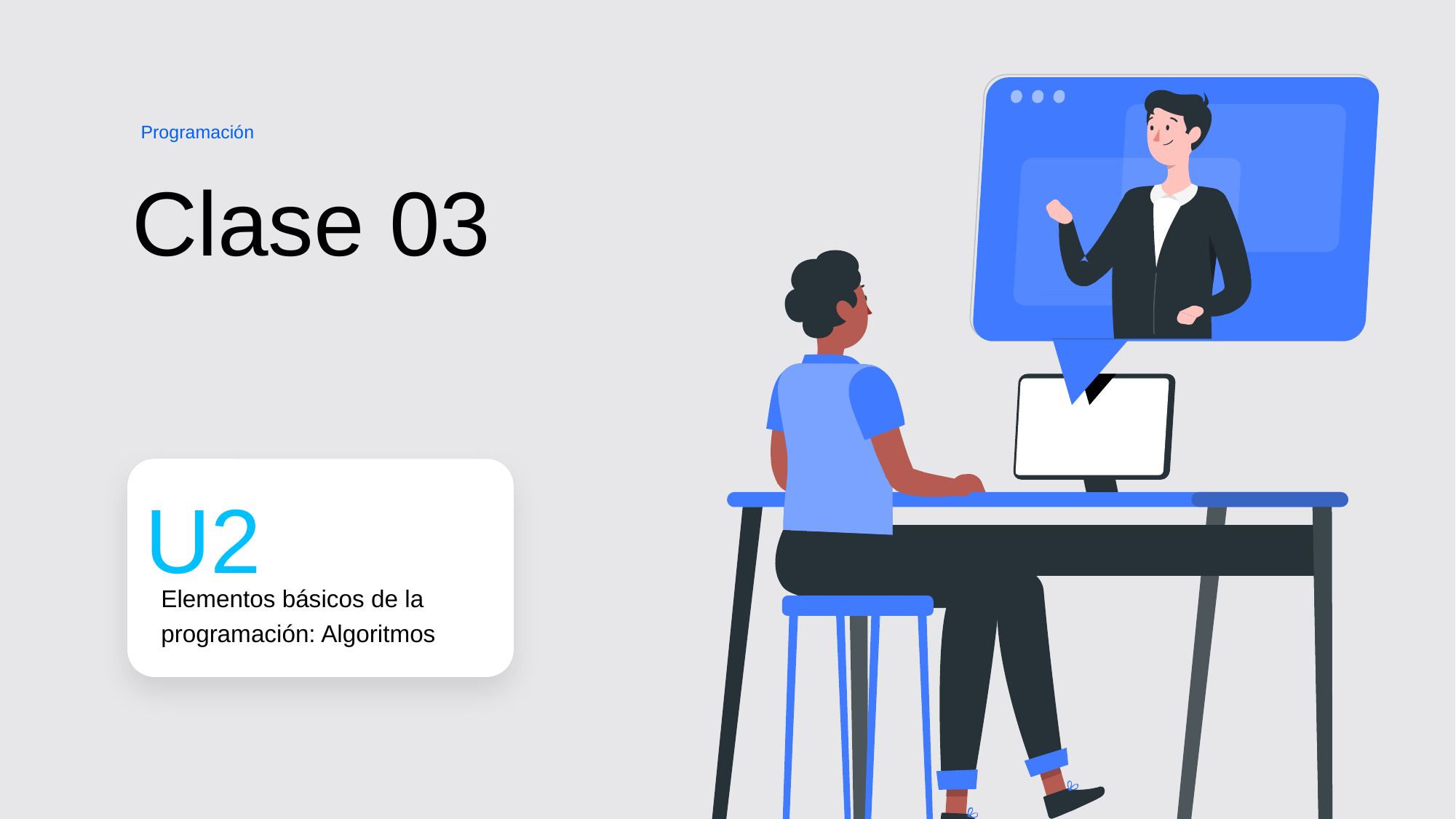

Programación
Clase 03
Elementos básicos de la programación: Algoritmos
U2